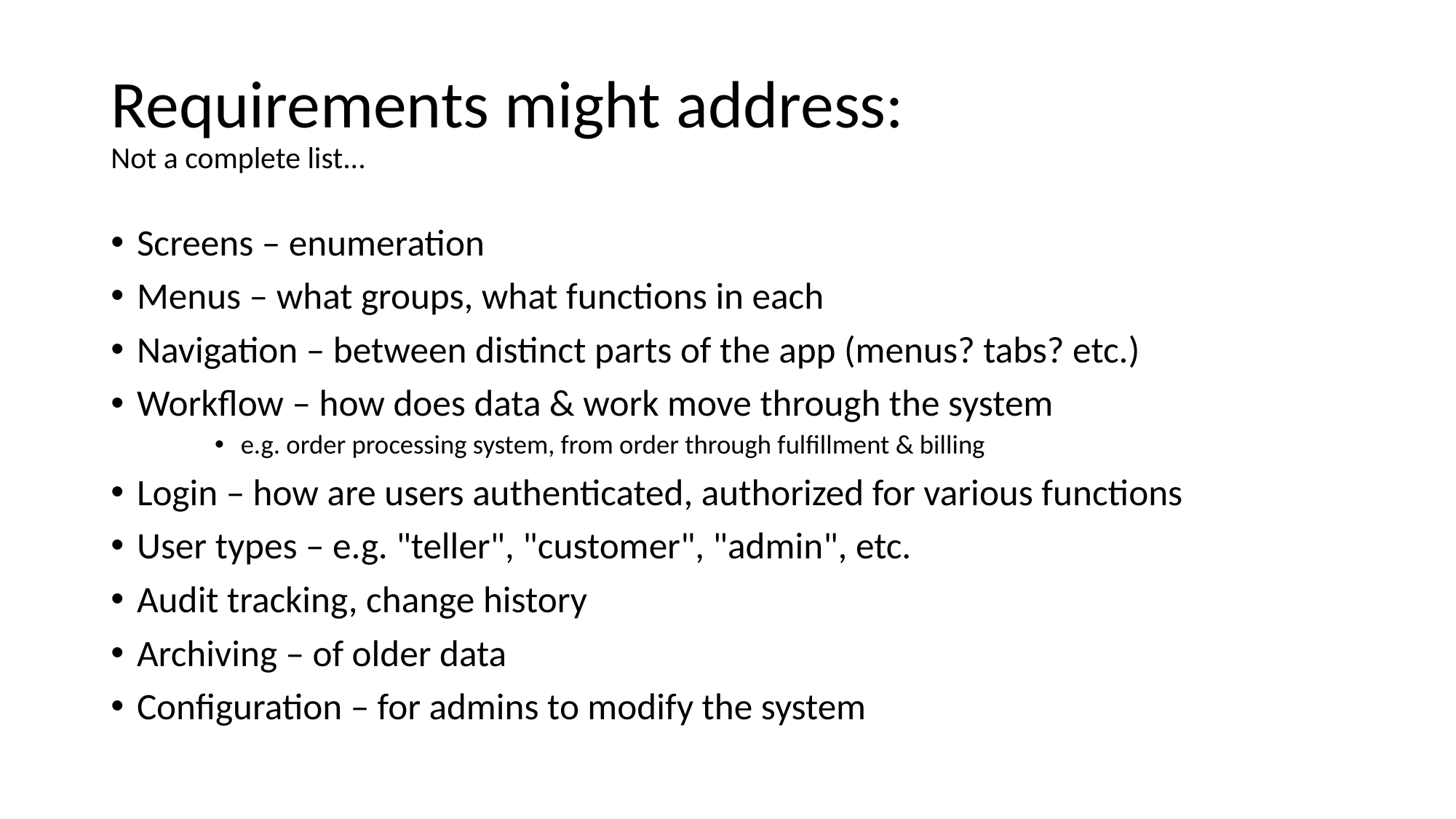

# Requirements might address: Not a complete list...
Screens – enumeration
Menus – what groups, what functions in each
Navigation – between distinct parts of the app (menus? tabs? etc.)
Workflow – how does data & work move through the system
e.g. order processing system, from order through fulfillment & billing
Login – how are users authenticated, authorized for various functions
User types – e.g. "teller", "customer", "admin", etc.
Audit tracking, change history
Archiving – of older data
Configuration – for admins to modify the system